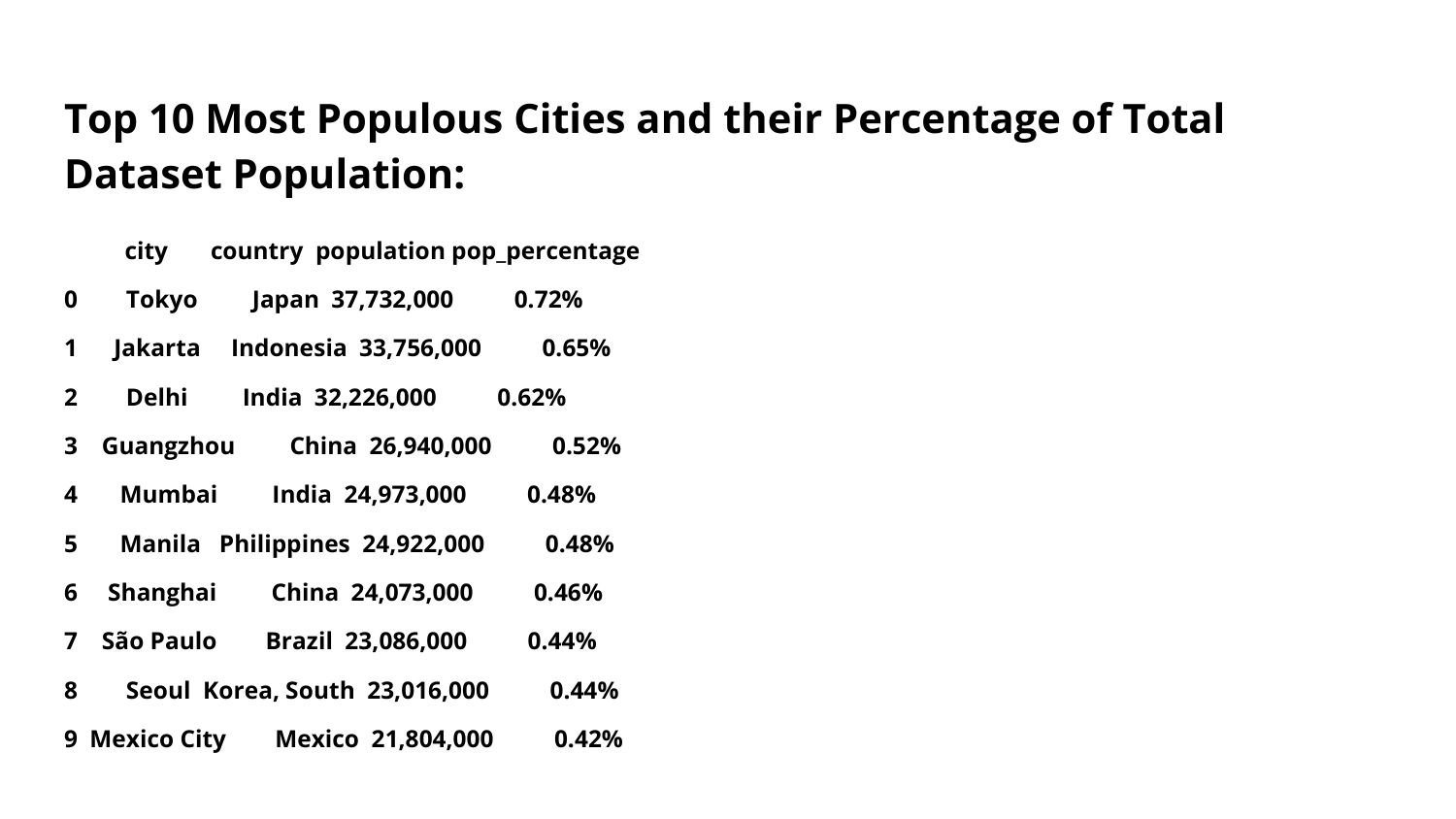

# Top 10 Most Populous Cities and their Percentage of Total Dataset Population:

          city       country  population pop_percentage
0        Tokyo         Japan  37,732,000          0.72%
1      Jakarta     Indonesia  33,756,000          0.65%
2        Delhi         India  32,226,000          0.62%
3    Guangzhou         China  26,940,000          0.52%
4       Mumbai         India  24,973,000          0.48%
5       Manila   Philippines  24,922,000          0.48%
6     Shanghai         China  24,073,000          0.46%
7    São Paulo        Brazil  23,086,000          0.44%
8        Seoul  Korea, South  23,016,000          0.44%
9  Mexico City        Mexico  21,804,000          0.42%